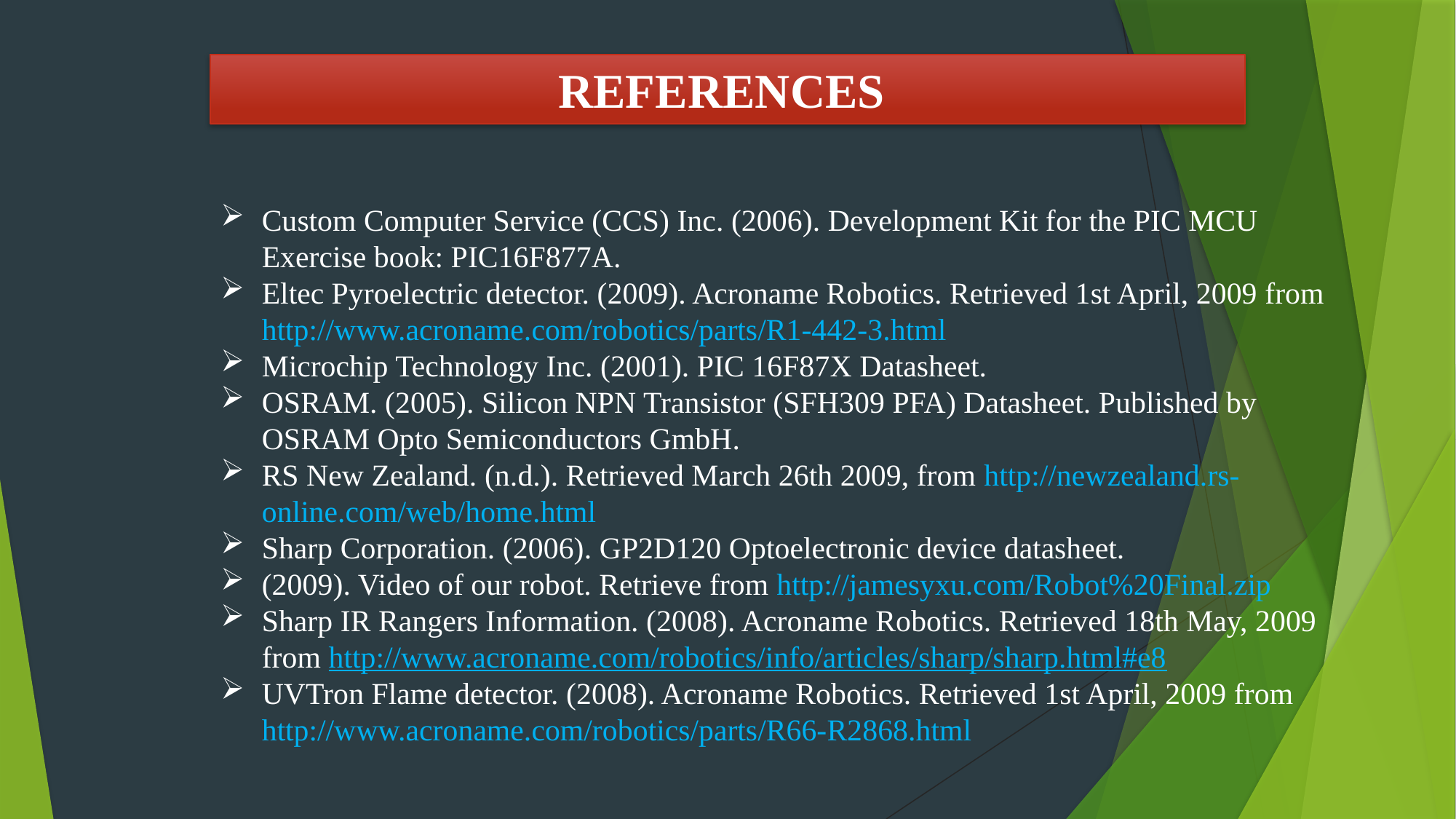

REFERENCES

Custom Computer Service (CCS) Inc. (2006). Development Kit for the PIC MCU Exercise book: PIC16F877A.
Eltec Pyroelectric detector. (2009). Acroname Robotics. Retrieved 1st April, 2009 from http://www.acroname.com/robotics/parts/R1-442-3.html
Microchip Technology Inc. (2001). PIC 16F87X Datasheet.
OSRAM. (2005). Silicon NPN Transistor (SFH309 PFA) Datasheet. Published by OSRAM Opto Semiconductors GmbH.
RS New Zealand. (n.d.). Retrieved March 26th 2009, from http://newzealand.rs-online.com/web/home.html
Sharp Corporation. (2006). GP2D120 Optoelectronic device datasheet.
(2009). Video of our robot. Retrieve from http://jamesyxu.com/Robot%20Final.zip
Sharp IR Rangers Information. (2008). Acroname Robotics. Retrieved 18th May, 2009 from http://www.acroname.com/robotics/info/articles/sharp/sharp.html#e8
UVTron Flame detector. (2008). Acroname Robotics. Retrieved 1st April, 2009 from http://www.acroname.com/robotics/parts/R66-R2868.html